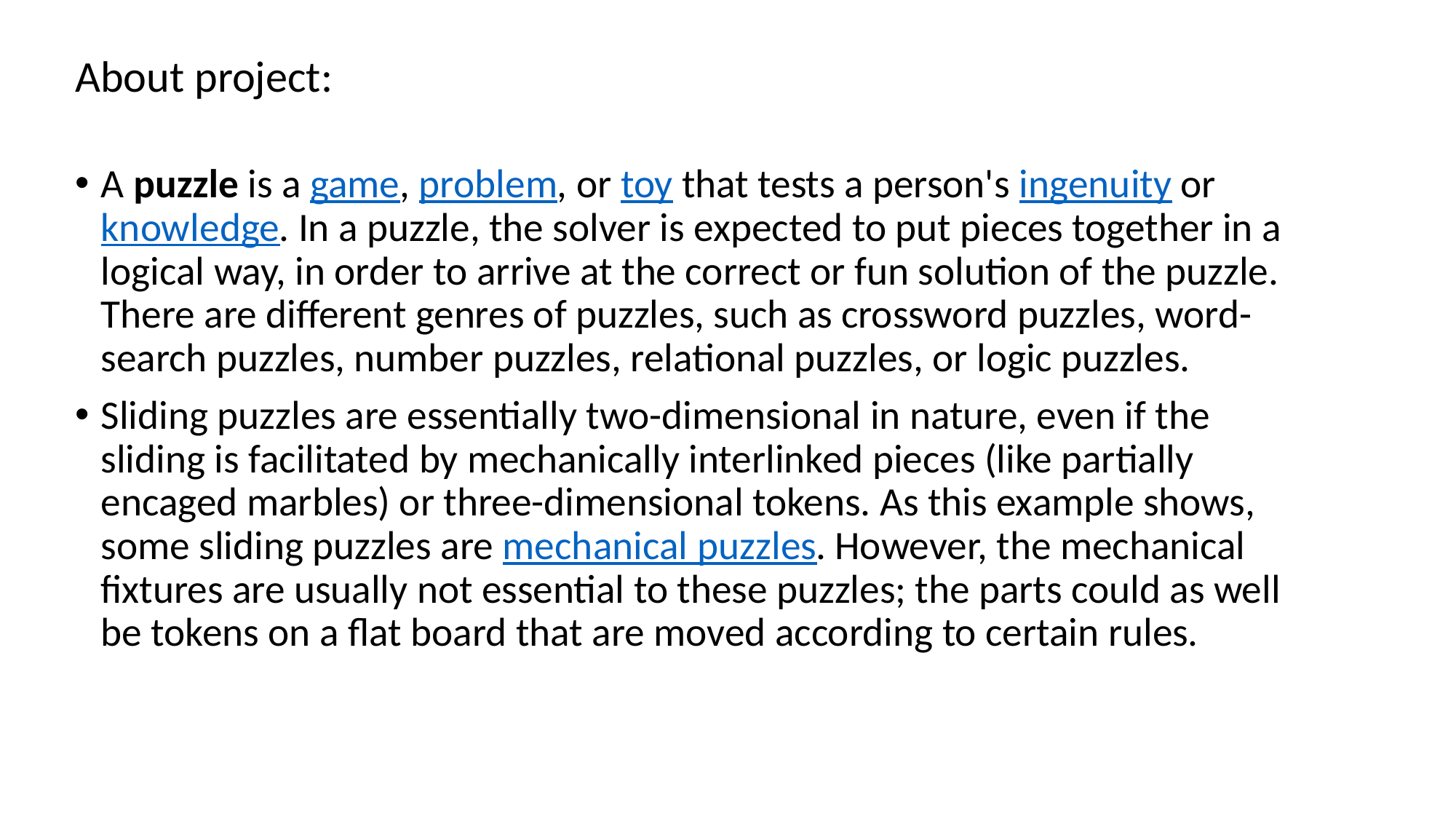

# About project:
A puzzle is a game, problem, or toy that tests a person's ingenuity or knowledge. In a puzzle, the solver is expected to put pieces together in a logical way, in order to arrive at the correct or fun solution of the puzzle. There are different genres of puzzles, such as crossword puzzles, word-search puzzles, number puzzles, relational puzzles, or logic puzzles.
Sliding puzzles are essentially two-dimensional in nature, even if the sliding is facilitated by mechanically interlinked pieces (like partially encaged marbles) or three-dimensional tokens. As this example shows, some sliding puzzles are mechanical puzzles. However, the mechanical fixtures are usually not essential to these puzzles; the parts could as well be tokens on a flat board that are moved according to certain rules.